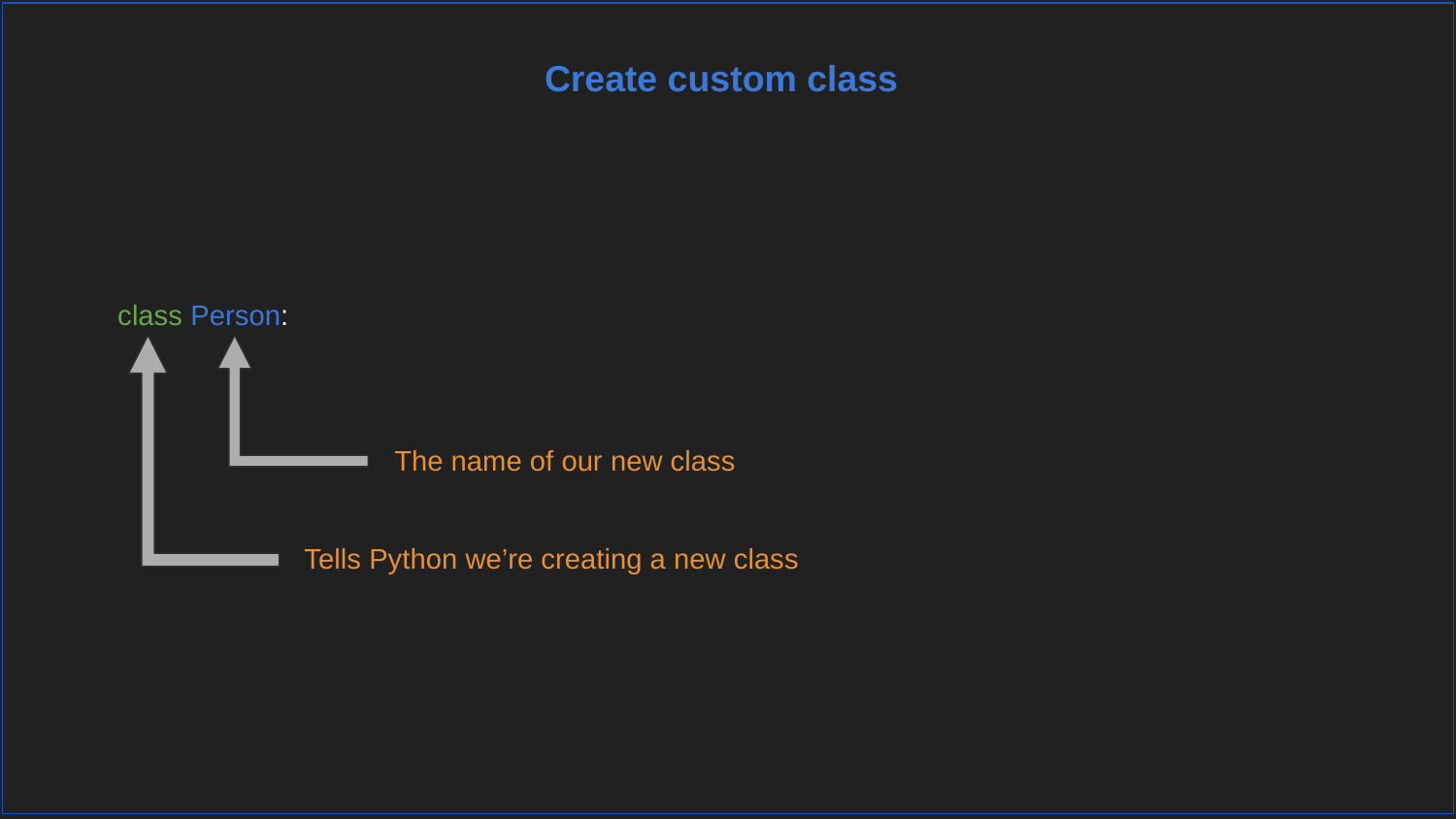

Create custom class
class Person:

The name of our new class
Tells Python we’re creating a new class